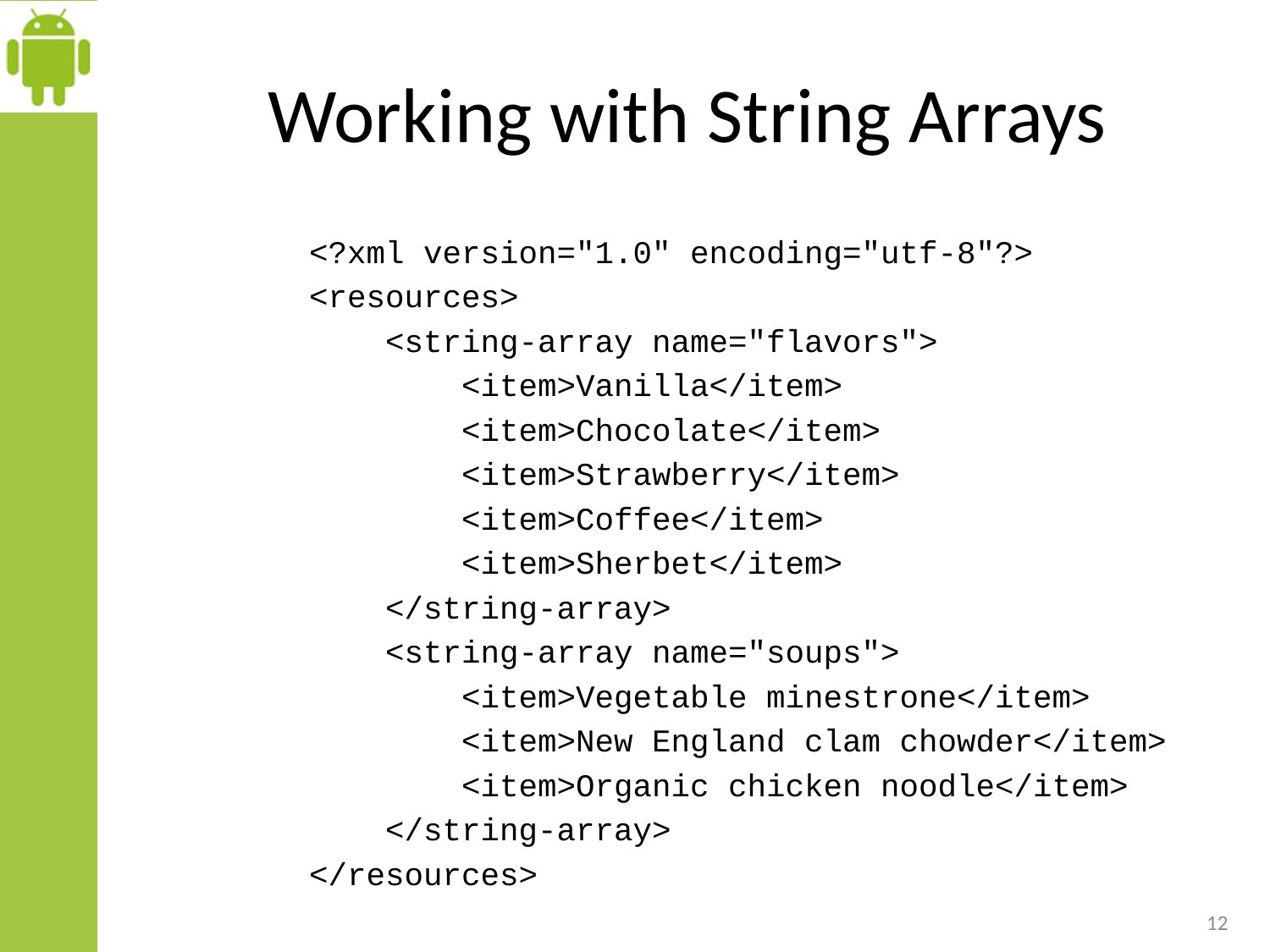

# Working with String Arrays
<?xml version="1.0" encoding="utf-8"?>
<resources>
    <string-array name="flavors">
        <item>Vanilla</item>
        <item>Chocolate</item>
        <item>Strawberry</item>
        <item>Coffee</item>
        <item>Sherbet</item>
    </string-array>
    <string-array name="soups">
        <item>Vegetable minestrone</item>
        <item>New England clam chowder</item>
        <item>Organic chicken noodle</item>
    </string-array>
</resources>

12